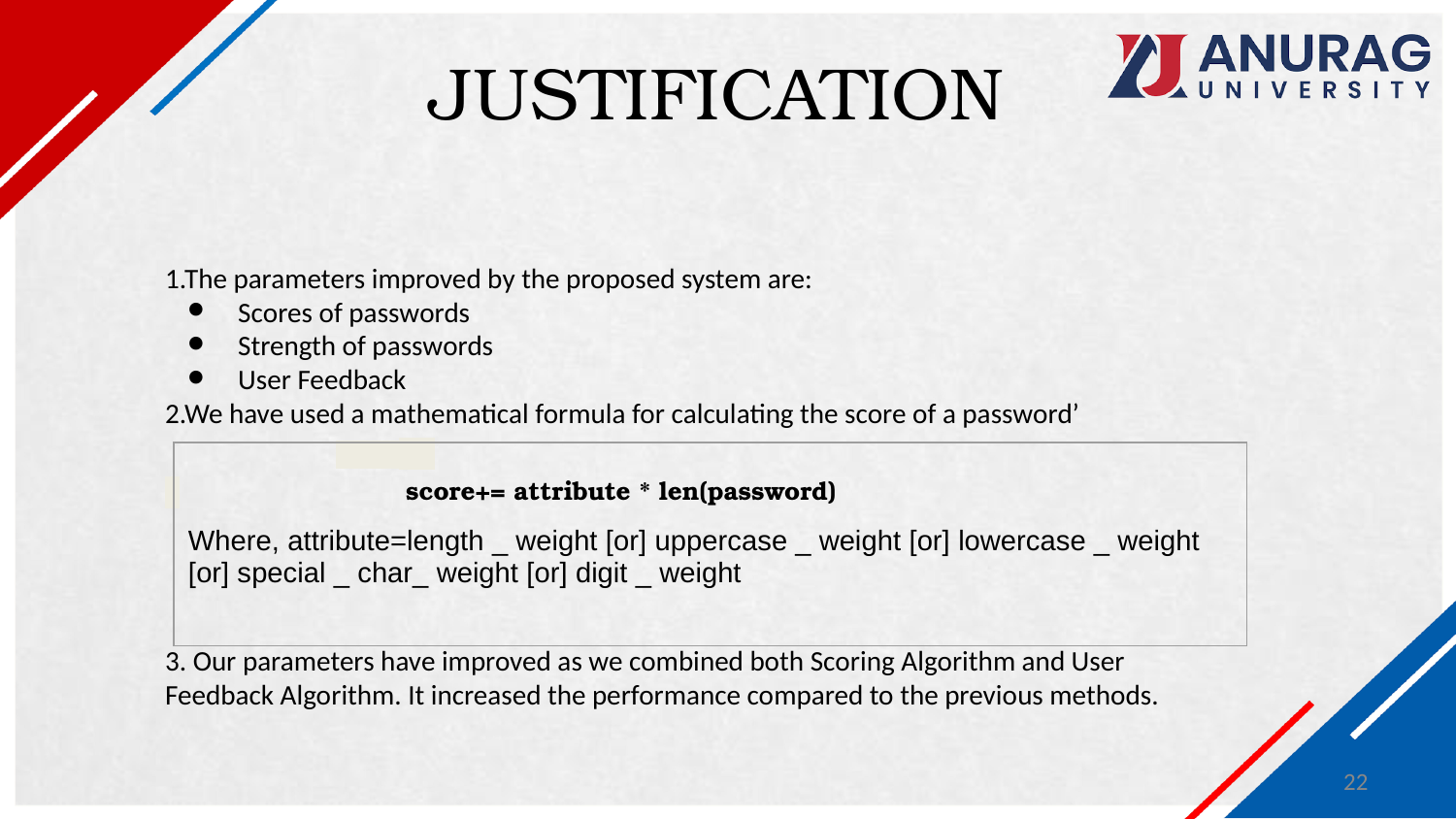

# JUSTIFICATION
1.The parameters improved by the proposed system are:
Scores of passwords
Strength of passwords
User Feedback
2.We have used a mathematical formula for calculating the score of a password’

                                score+= attribute * len(password)

3. Our parameters have improved as we combined both Scoring Algorithm and User Feedback Algorithm. It increased the performance compared to the previous methods.
| Where, attribute=length \_ weight [or] uppercase \_ weight [or] lowercase \_ weight [or] special \_ char\_ weight [or] digit \_ weight |
| --- |

22